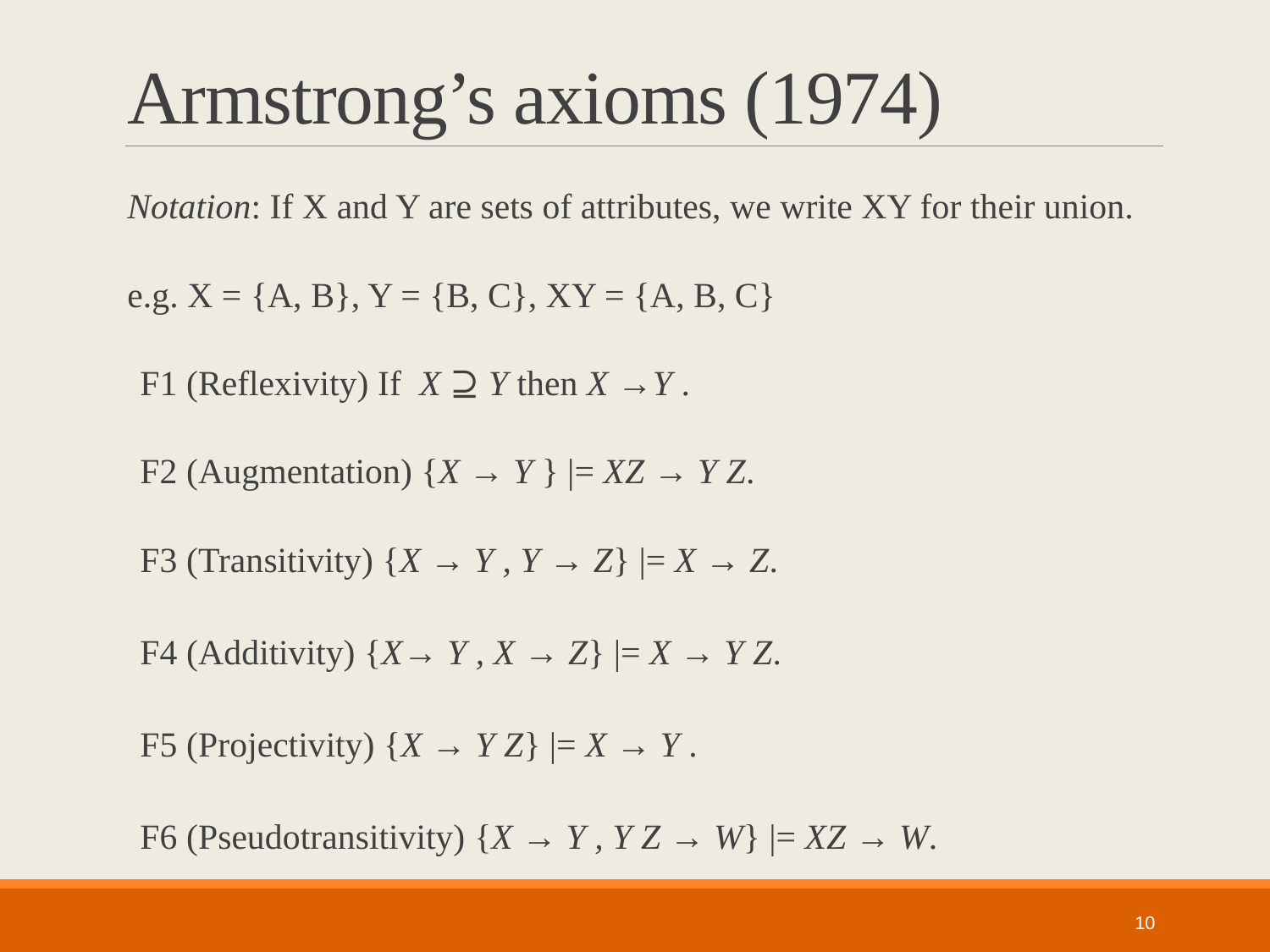

# Armstrong’s axioms (1974)
Notation: If X and Y are sets of attributes, we write XY for their union.
e.g. X = {A, B}, Y = {B, C}, XY = {A, B, C}
F1 (Reflexivity) If  X ⊇ Y then X →Y .
F2 (Augmentation) {X → Y } |= XZ → Y Z.
F3 (Transitivity) {X → Y , Y → Z} |= X → Z.
F4 (Additivity) {X→ Y , X → Z} |= X → Y Z.
F5 (Projectivity) {X → Y Z} |= X → Y .
F6 (Pseudotransitivity) {X → Y , Y Z → W} |= XZ → W.

10